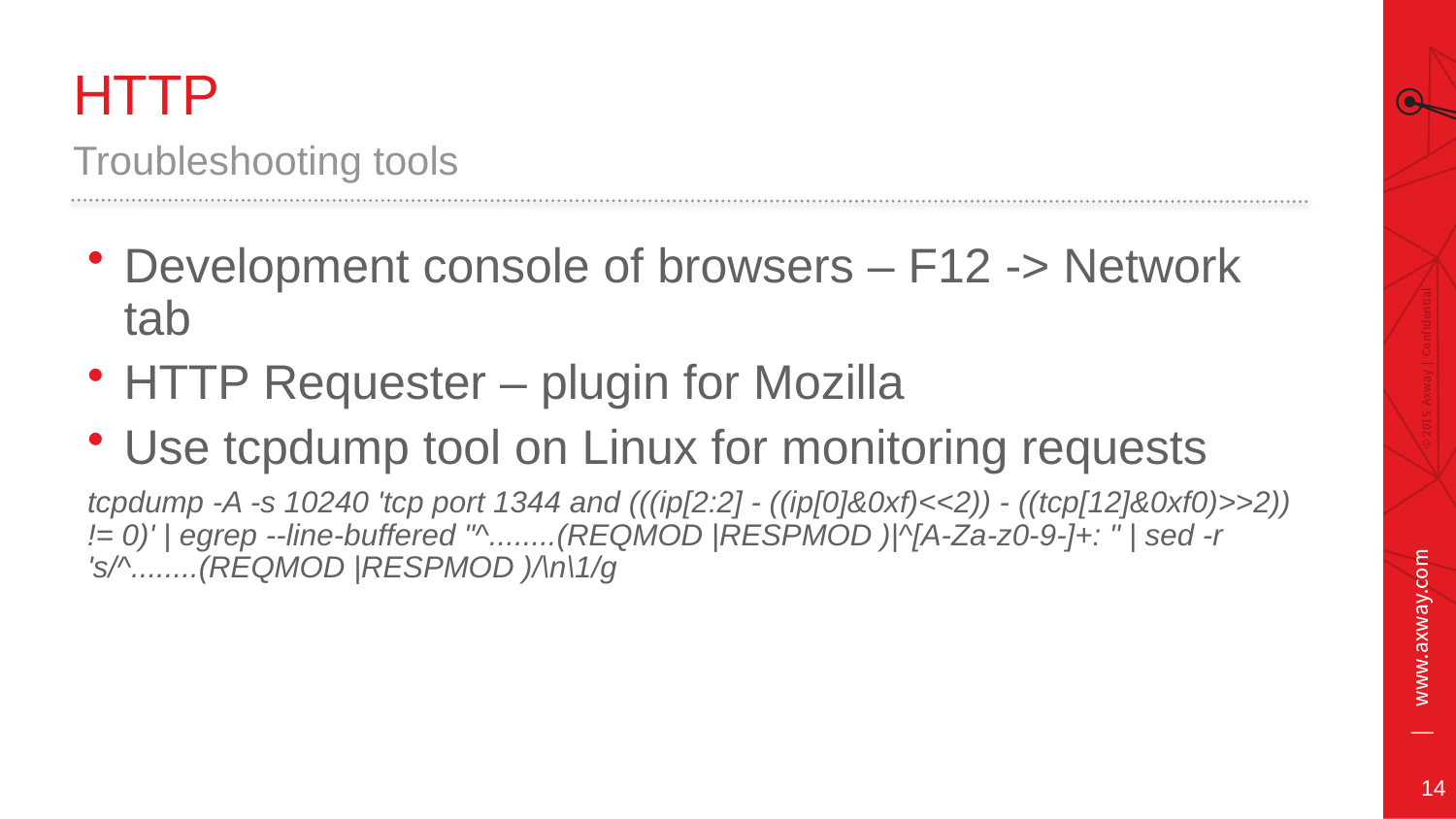

# HTTP
Troubleshooting tools
Development console of browsers – F12 -> Network tab
HTTP Requester – plugin for Mozilla
Use tcpdump tool on Linux for monitoring requests
tcpdump -A -s 10240 'tcp port 1344 and (((ip[2:2] - ((ip[0]&0xf)<<2)) - ((tcp[12]&0xf0)>>2)) != 0)' | egrep --line-buffered "^........(REQMOD |RESPMOD )|^[A-Za-z0-9-]+: " | sed -r 's/^........(REQMOD |RESPMOD )/\n\1/g

14